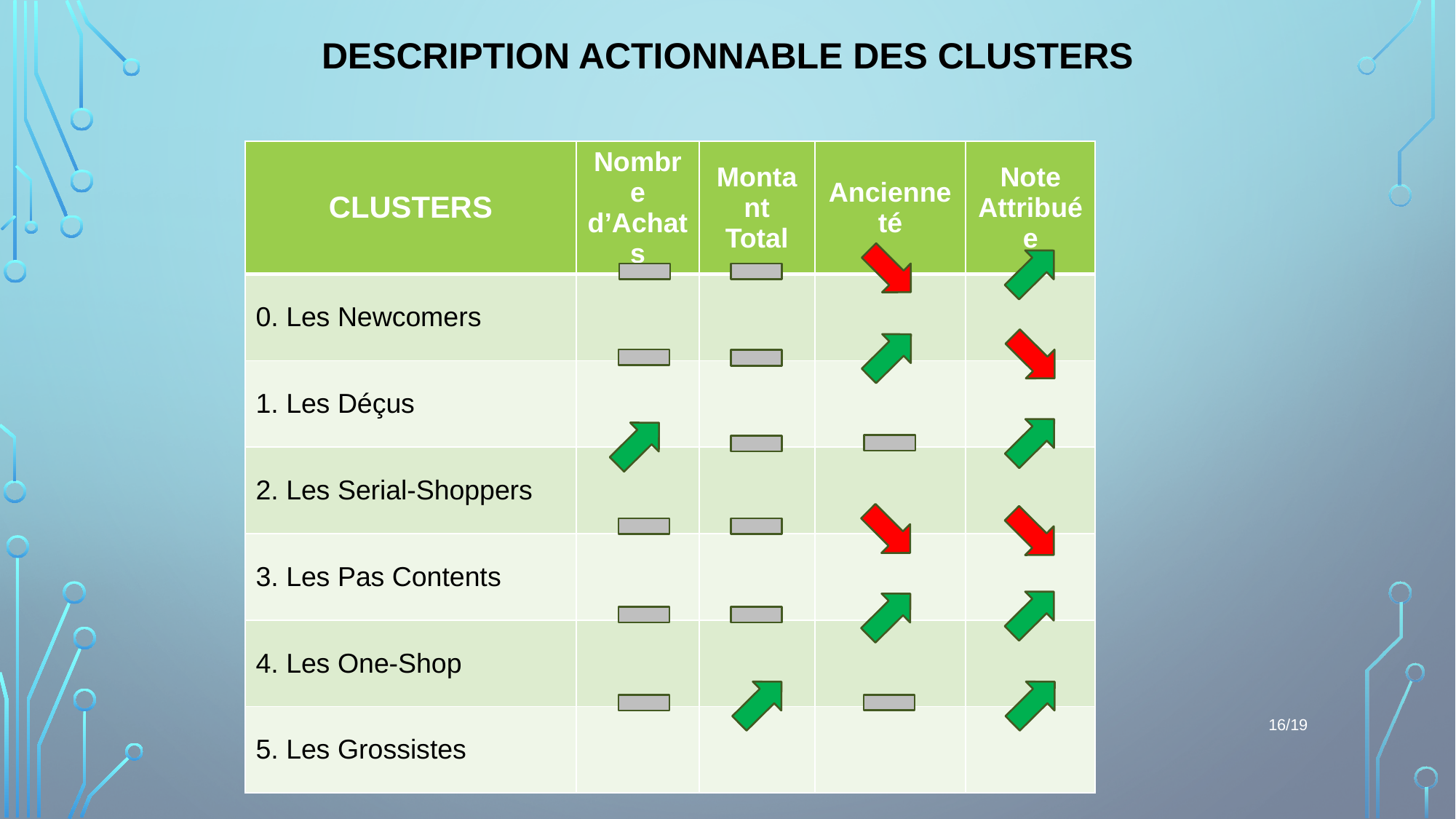

# Description Actionnable des Clusters
| CLUSTERS | Nombre d’Achats | Montant Total | Ancienneté | Note Attribuée |
| --- | --- | --- | --- | --- |
| 0. Les Newcomers |  |  |  |  |
| 1. Les Déçus |  |  |  |  |
| 2. Les Serial-Shoppers |  |  |  |  |
| 3. Les Pas Contents |  |  |  |  |
| 4. Les One-Shop |  |  |  |  |
| 5. Les Grossistes |  |  |  |  |

16/19